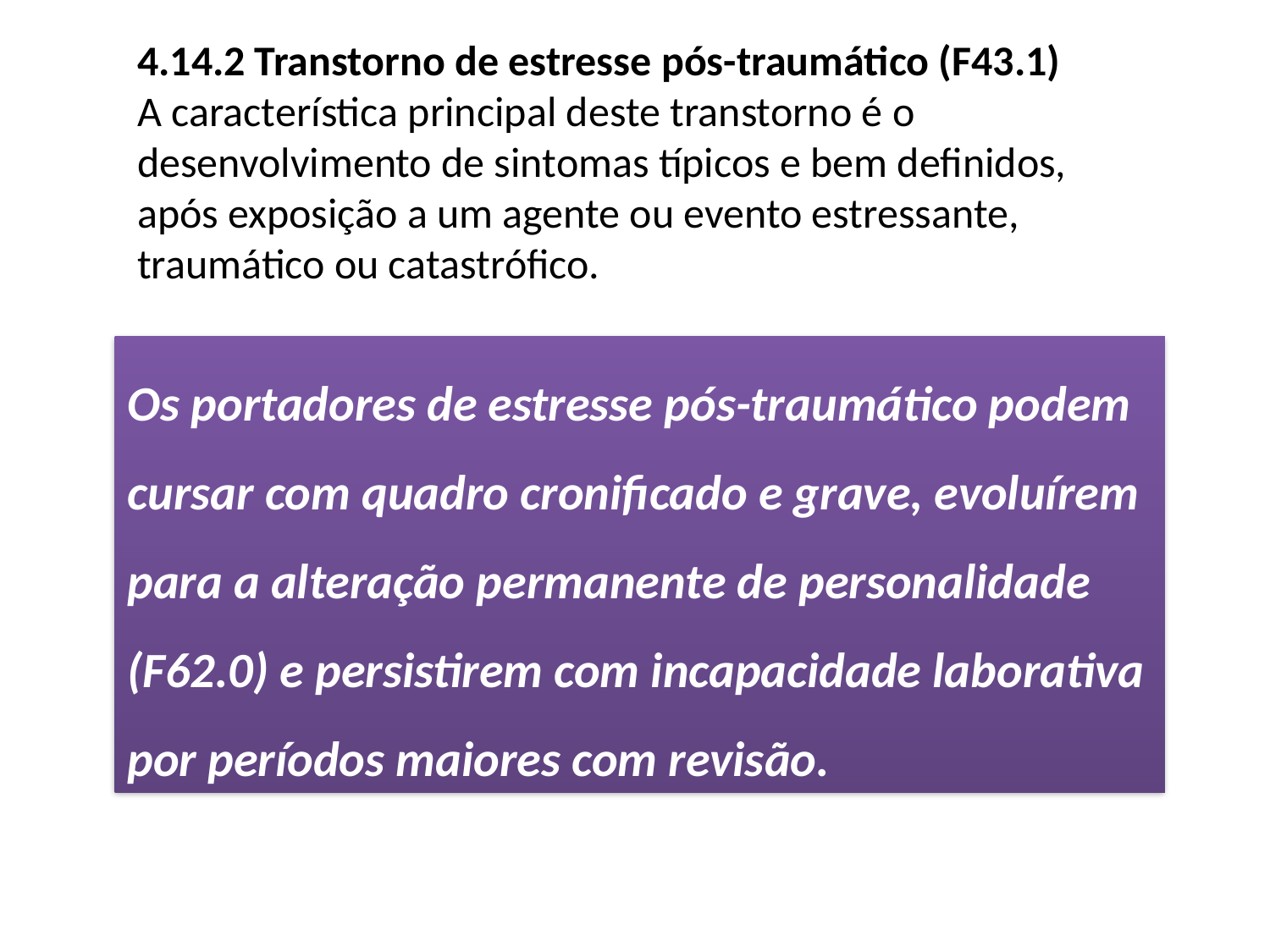

4.14.2 Transtorno de estresse pós-traumático (F43.1)
A característica principal deste transtorno é o desenvolvimento de sintomas típicos e bem definidos, após exposição a um agente ou evento estressante, traumático ou catastrófico.

Os portadores de estresse pós-traumático podem cursar com quadro cronificado e grave, evoluírem para a alteração permanente de personalidade (F62.0) e persistirem com incapacidade laborativa por períodos maiores com revisão.